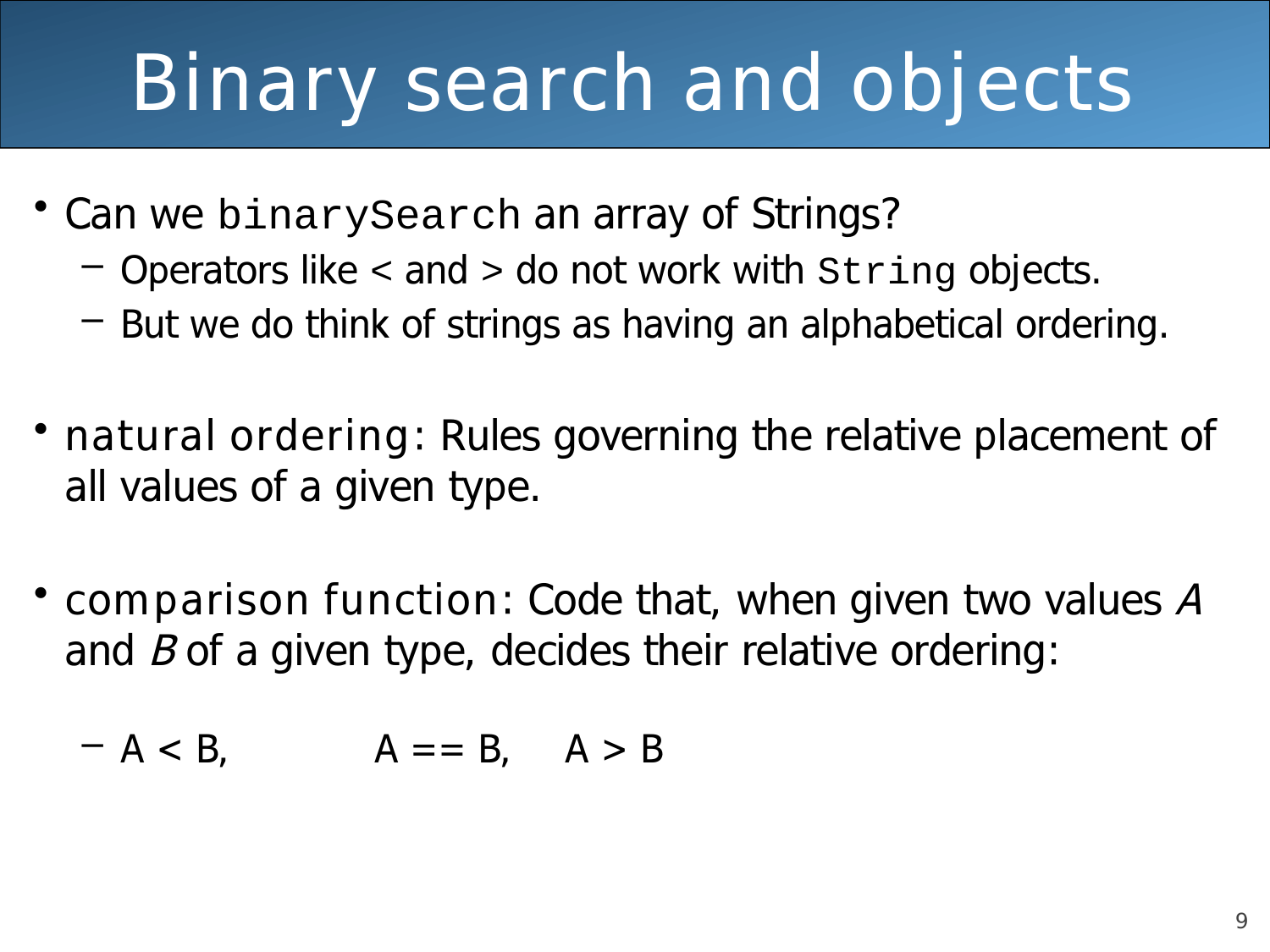

# Binary search and objects
Can we binarySearch an array of Strings?
Operators like < and > do not work with String objects.
But we do think of strings as having an alphabetical ordering.

natural ordering: Rules governing the relative placement of all values of a given type.

comparison function: Code that, when given two values A and B of a given type, decides their relative ordering:

A < B,	A == B,	A > B